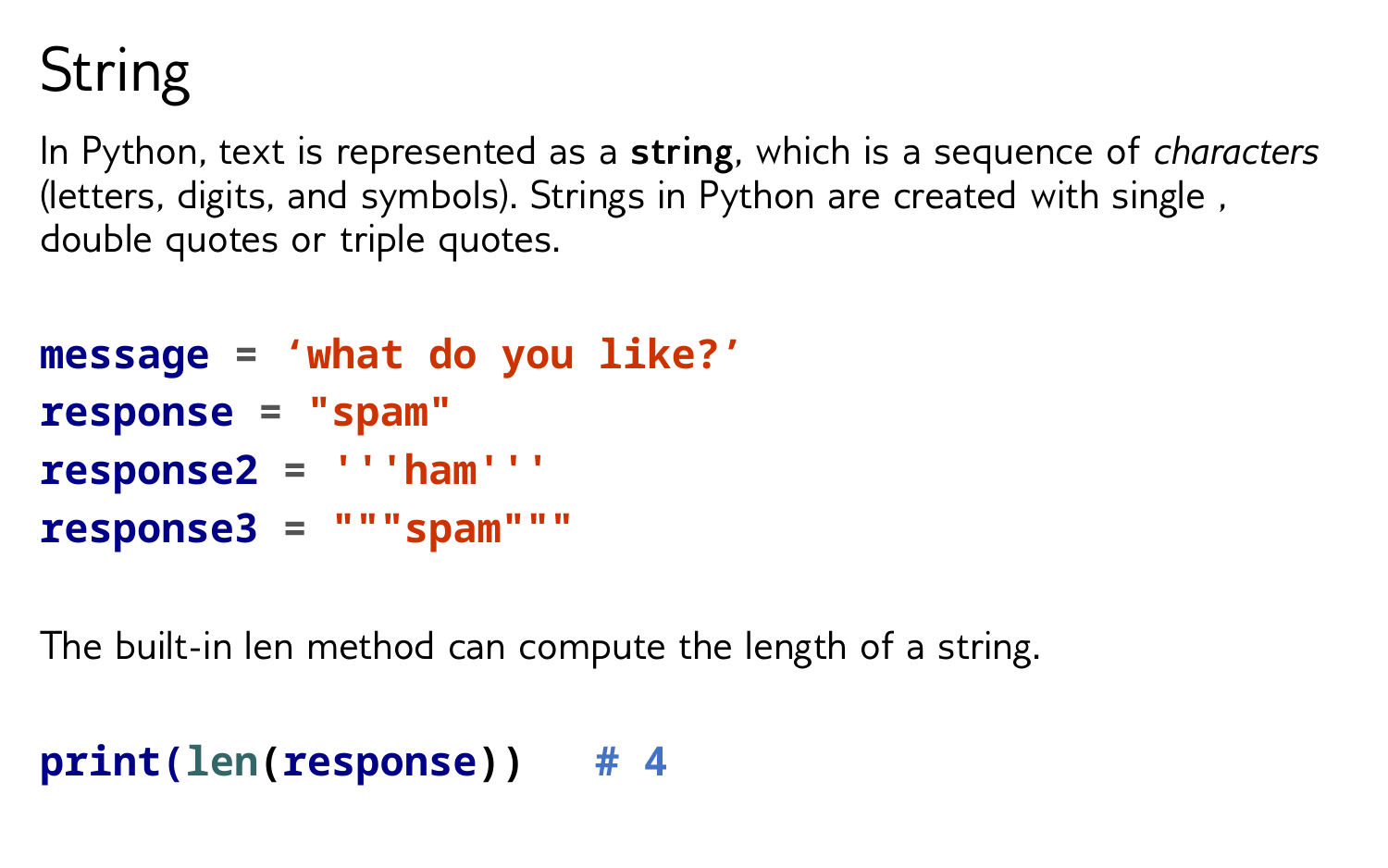

# String
In Python, text is represented as a string, which is a sequence of characters (letters, digits, and symbols). Strings in Python are created with single , double quotes or triple quotes.

message = ‘what do you like?’
response = "spam"
response2 = '''ham'''
response3 = """spam"""

The built-in len method can compute the length of a string.

print(len(response))	# 4